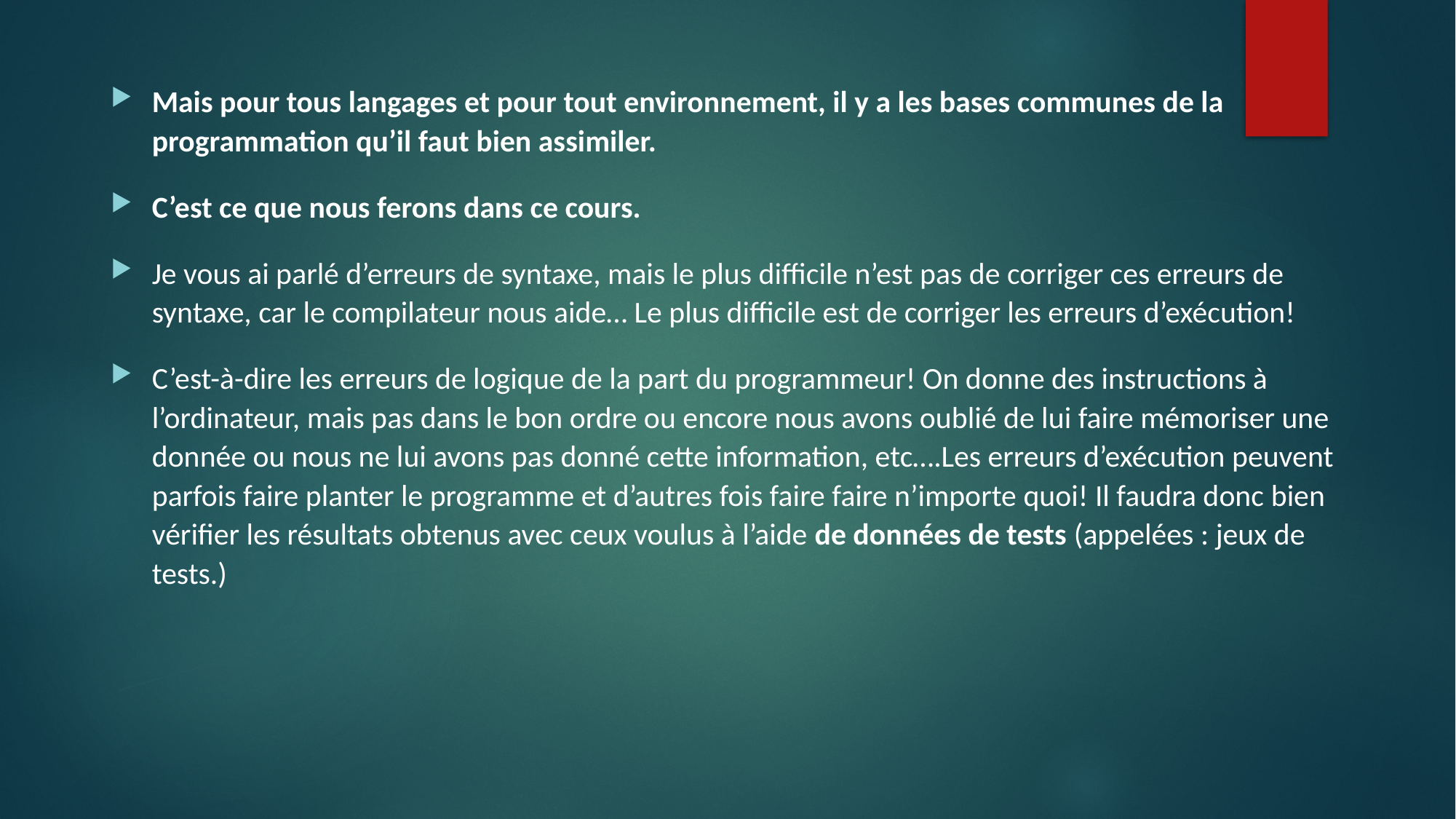

Mais pour tous langages et pour tout environnement, il y a les bases communes de la programmation qu’il faut bien assimiler.
C’est ce que nous ferons dans ce cours.
Je vous ai parlé d’erreurs de syntaxe, mais le plus difficile n’est pas de corriger ces erreurs de syntaxe, car le compilateur nous aide… Le plus difficile est de corriger les erreurs d’exécution!
C’est-à-dire les erreurs de logique de la part du programmeur! On donne des instructions à l’ordinateur, mais pas dans le bon ordre ou encore nous avons oublié de lui faire mémoriser une donnée ou nous ne lui avons pas donné cette information, etc….Les erreurs d’exécution peuvent parfois faire planter le programme et d’autres fois faire faire n’importe quoi! Il faudra donc bien vérifier les résultats obtenus avec ceux voulus à l’aide de données de tests (appelées : jeux de tests.)